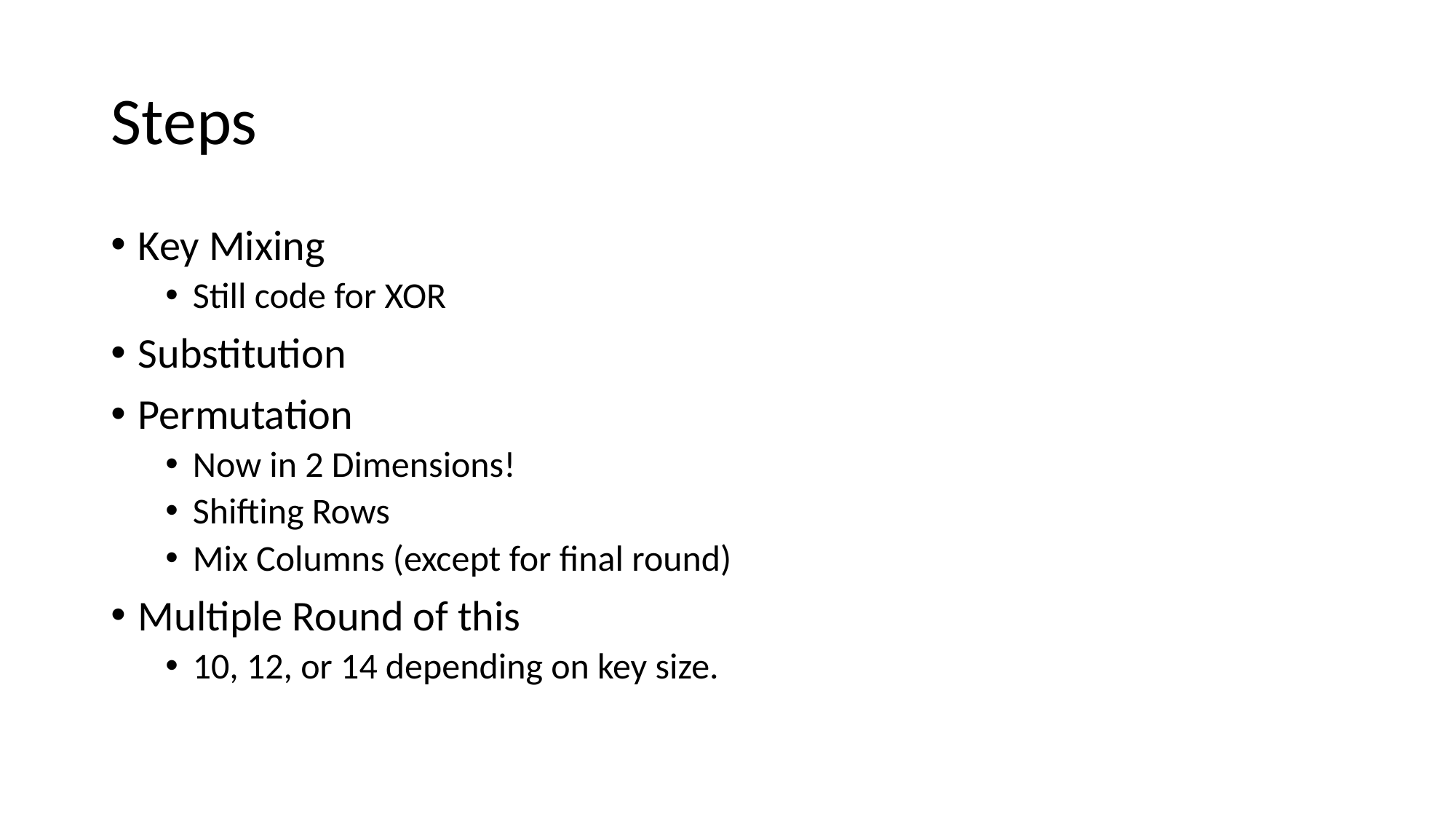

# Steps
Key Mixing
Still code for XOR
Substitution
Permutation
Now in 2 Dimensions!
Shifting Rows
Mix Columns (except for final round)
Multiple Round of this
10, 12, or 14 depending on key size.